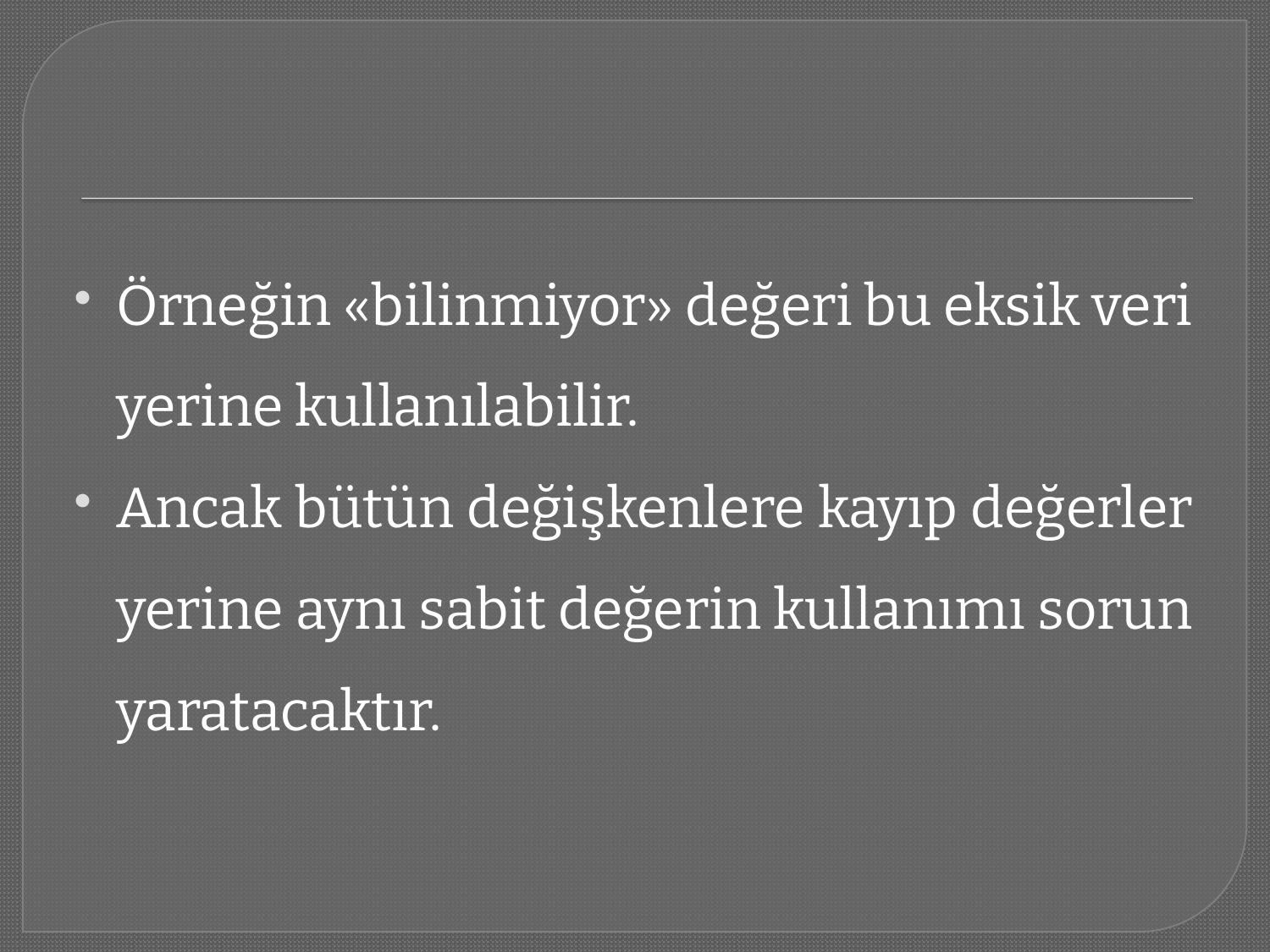

#
Örneğin «bilinmiyor» değeri bu eksik veri yerine kullanılabilir.
Ancak bütün değişkenlere kayıp değerler yerine aynı sabit değerin kullanımı sorun yaratacaktır.